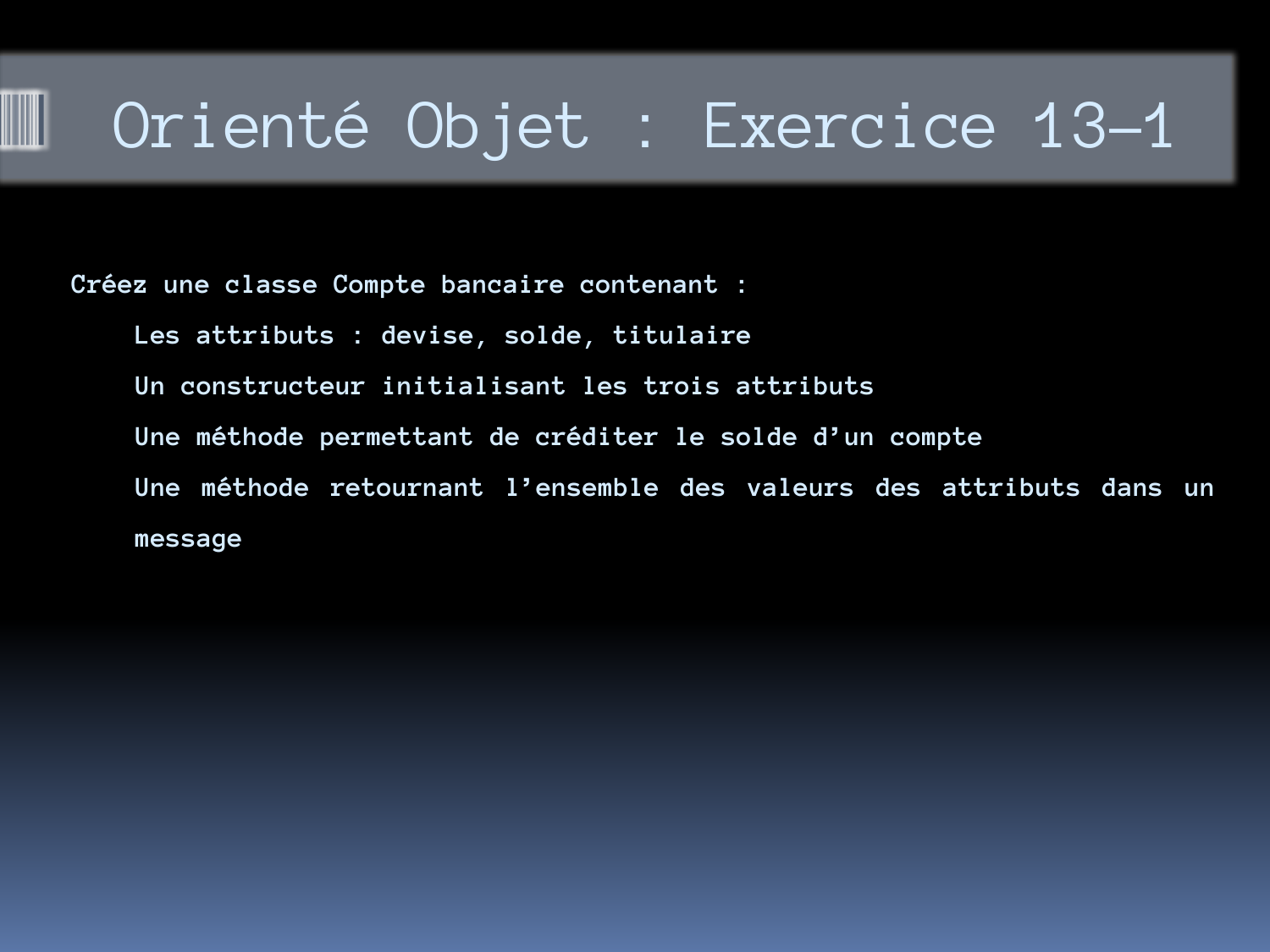

# Orienté Objet : Exercice 13-1
Créez une classe Compte bancaire contenant :
Les attributs : devise, solde, titulaire
Un constructeur initialisant les trois attributs
Une méthode permettant de créditer le solde d’un compte
Une méthode retournant l’ensemble des valeurs des attributs dans un message